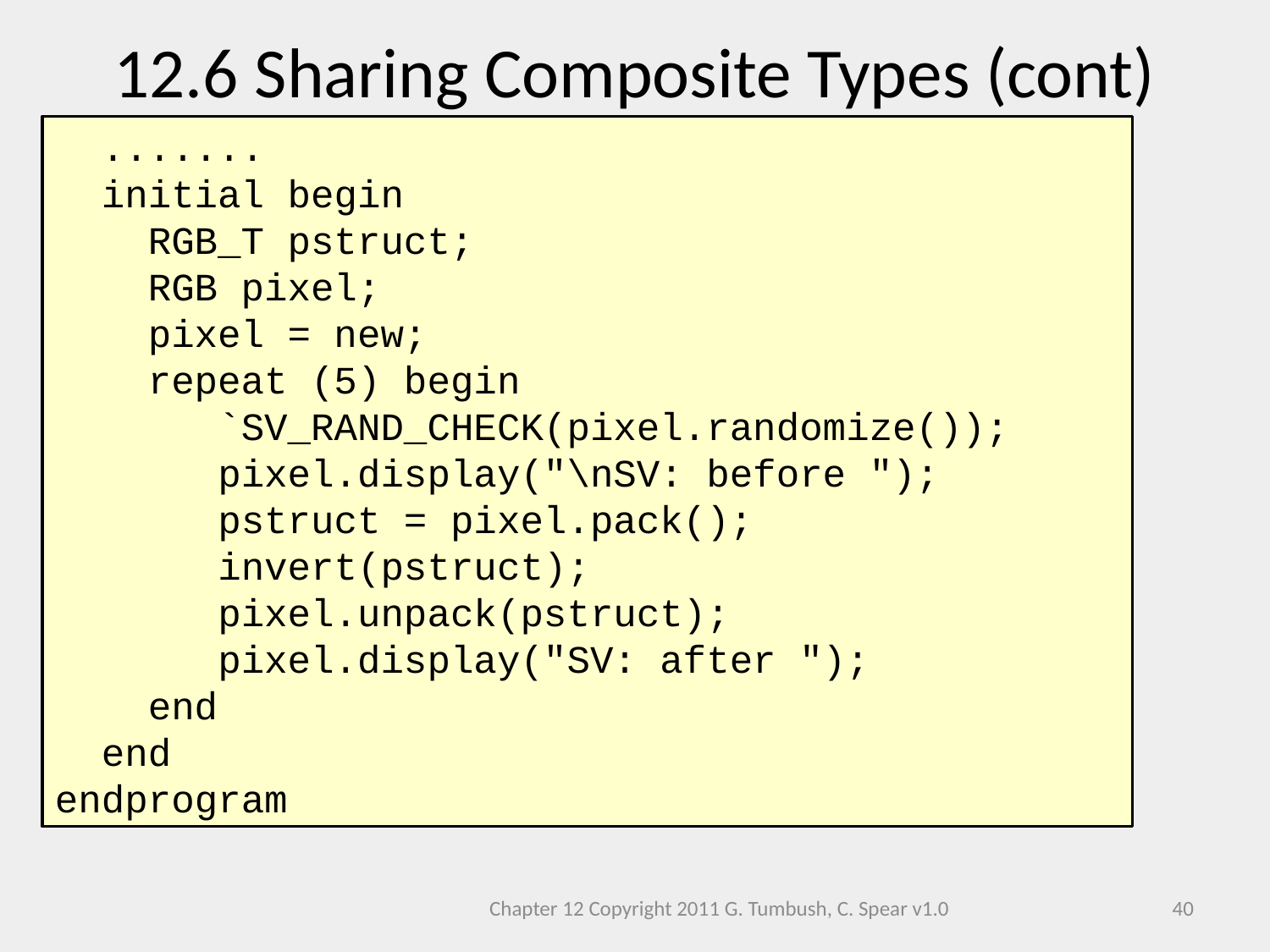

12.6 Sharing Composite Types (cont)
  .......
  initial begin
    RGB_T pstruct;
    RGB pixel;
    pixel = new;
    repeat (5) begin
       `SV_RAND_CHECK(pixel.randomize());
       pixel.display("\nSV: before ");
       pstruct = pixel.pack();
       invert(pstruct);
       pixel.unpack(pstruct);
       pixel.display("SV: after ");
    end
  end
endprogram
Chapter 12 Copyright 2011 G. Tumbush, C. Spear v1.0
40